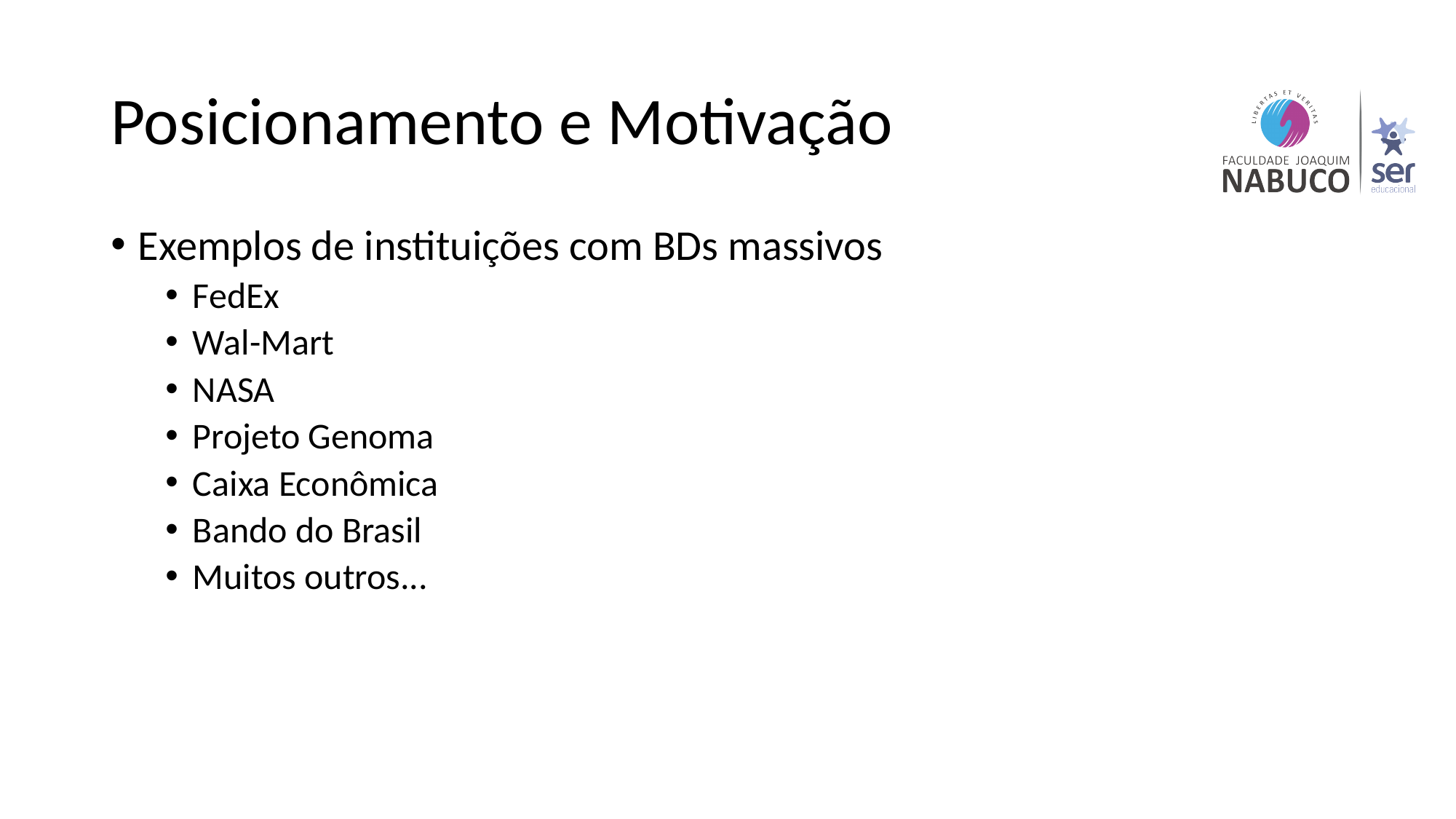

# Posicionamento e Motivação
Exemplos de instituições com BDs massivos
FedEx
Wal-Mart
NASA
Projeto Genoma
Caixa Econômica
Bando do Brasil
Muitos outros...